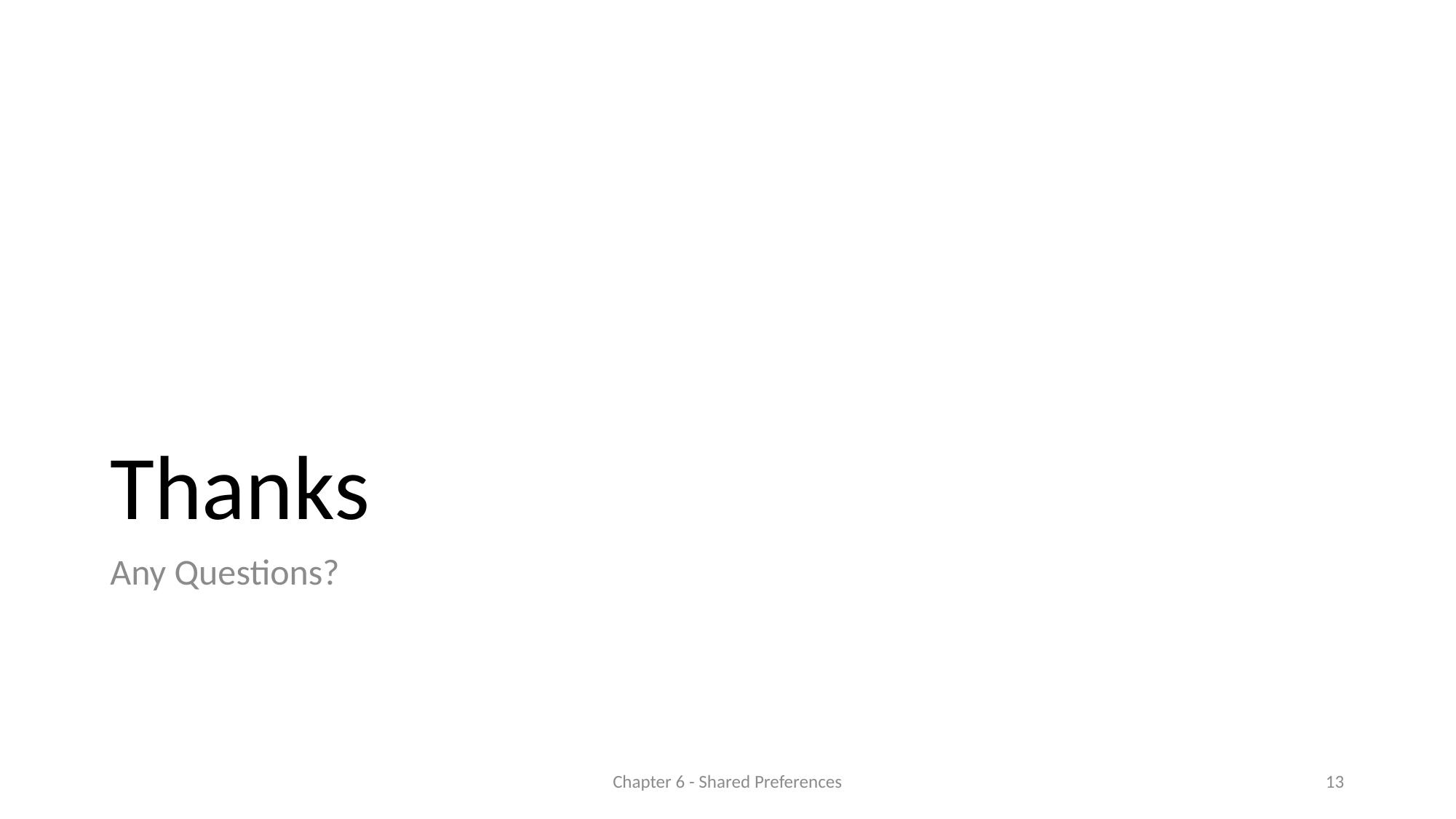

# Thanks
Any Questions?
Chapter 6 - Shared Preferences
13